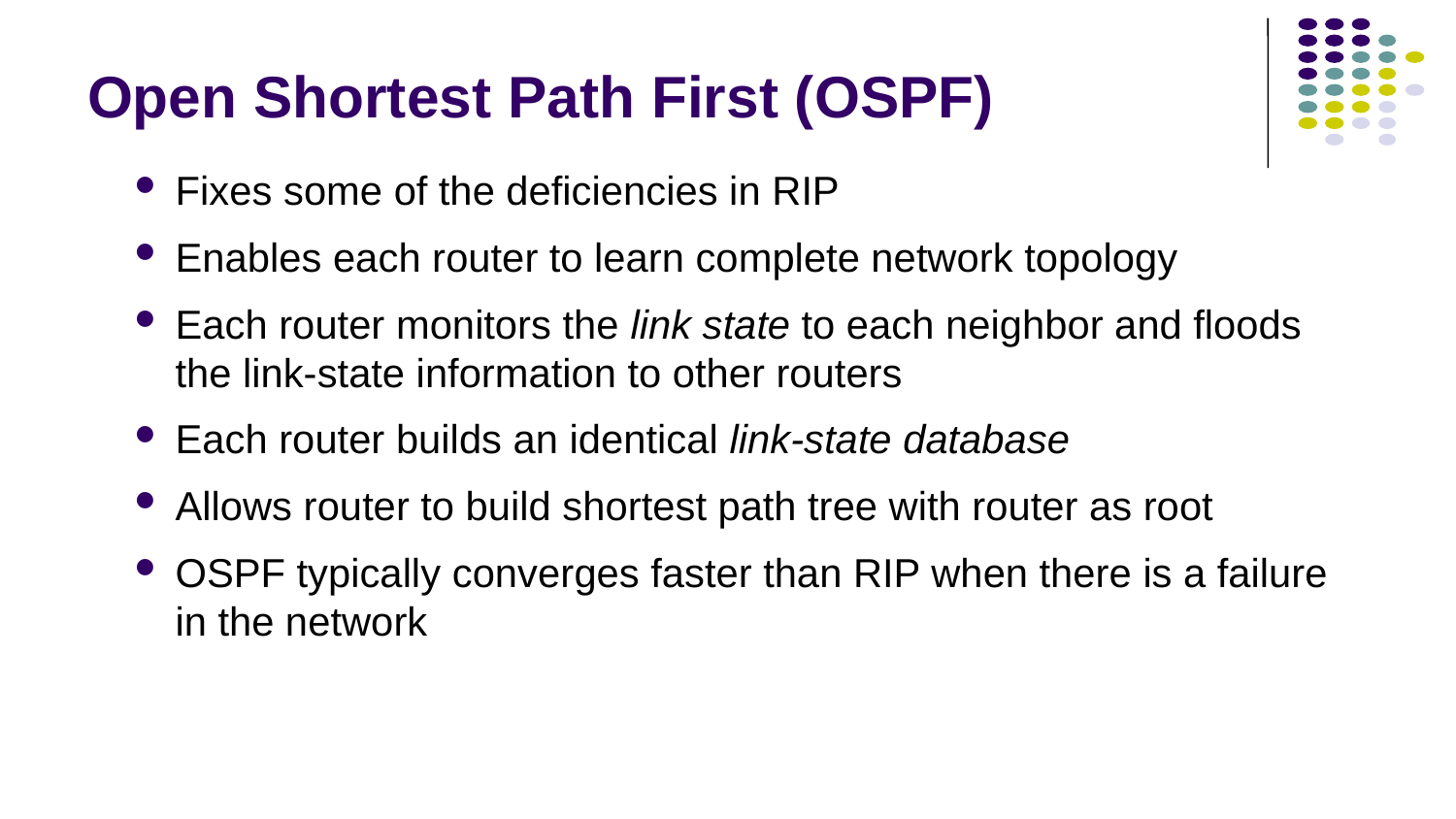

# Open Shortest Path First (OSPF)
Fixes some of the deficiencies in RIP
Enables each router to learn complete network topology
Each router monitors the link state to each neighbor and floods the link-state information to other routers
Each router builds an identical link-state database
Allows router to build shortest path tree with router as root
OSPF typically converges faster than RIP when there is a failure in the network